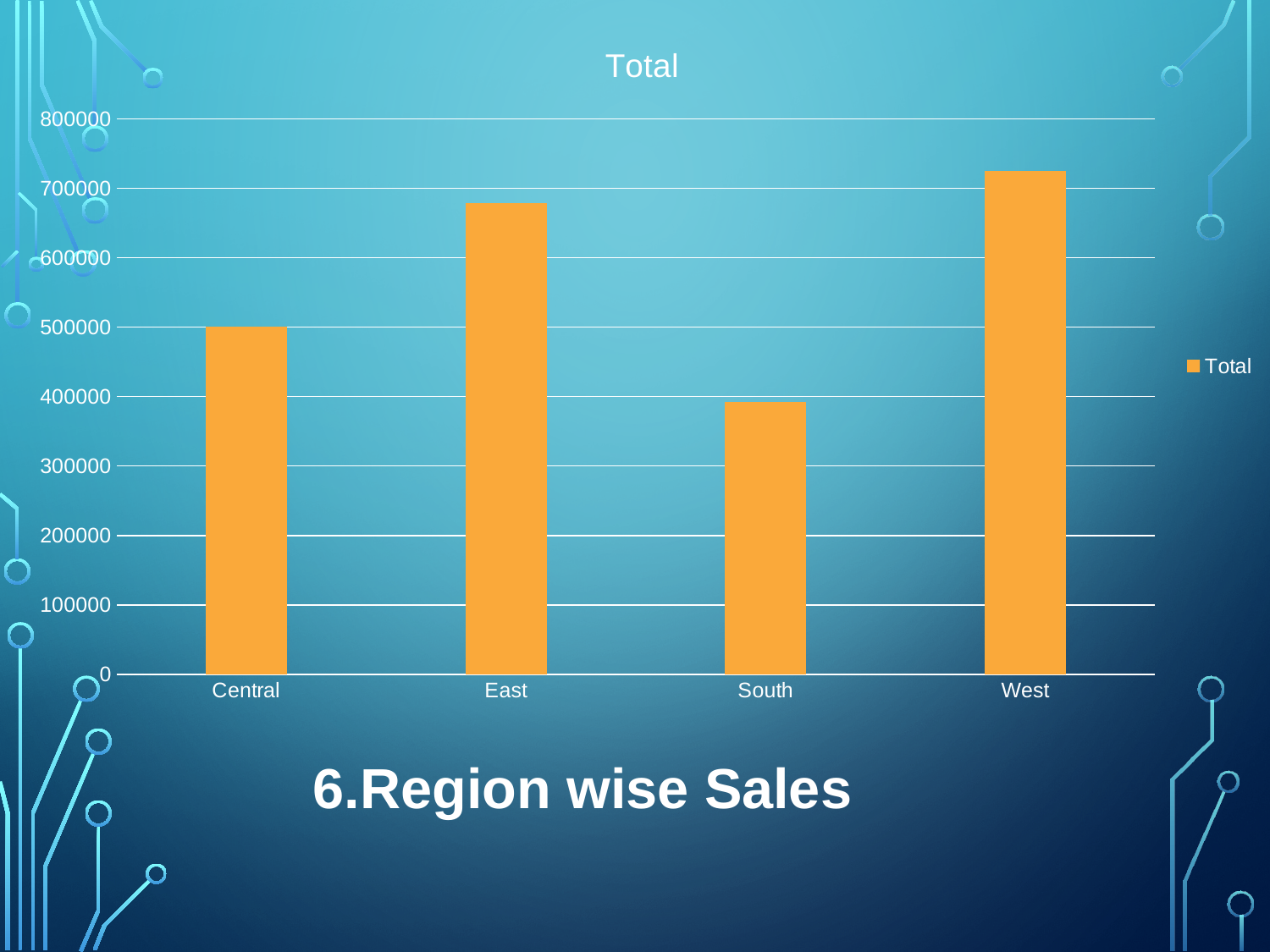

### Chart:

| Category | Total |
|---|---|
| Central | 501239.8908000005 |
| East | 678781.2399999979 |
| South | 391721.9050000003 |
| West | 725457.8245000006 |
 6.Region wise Sales